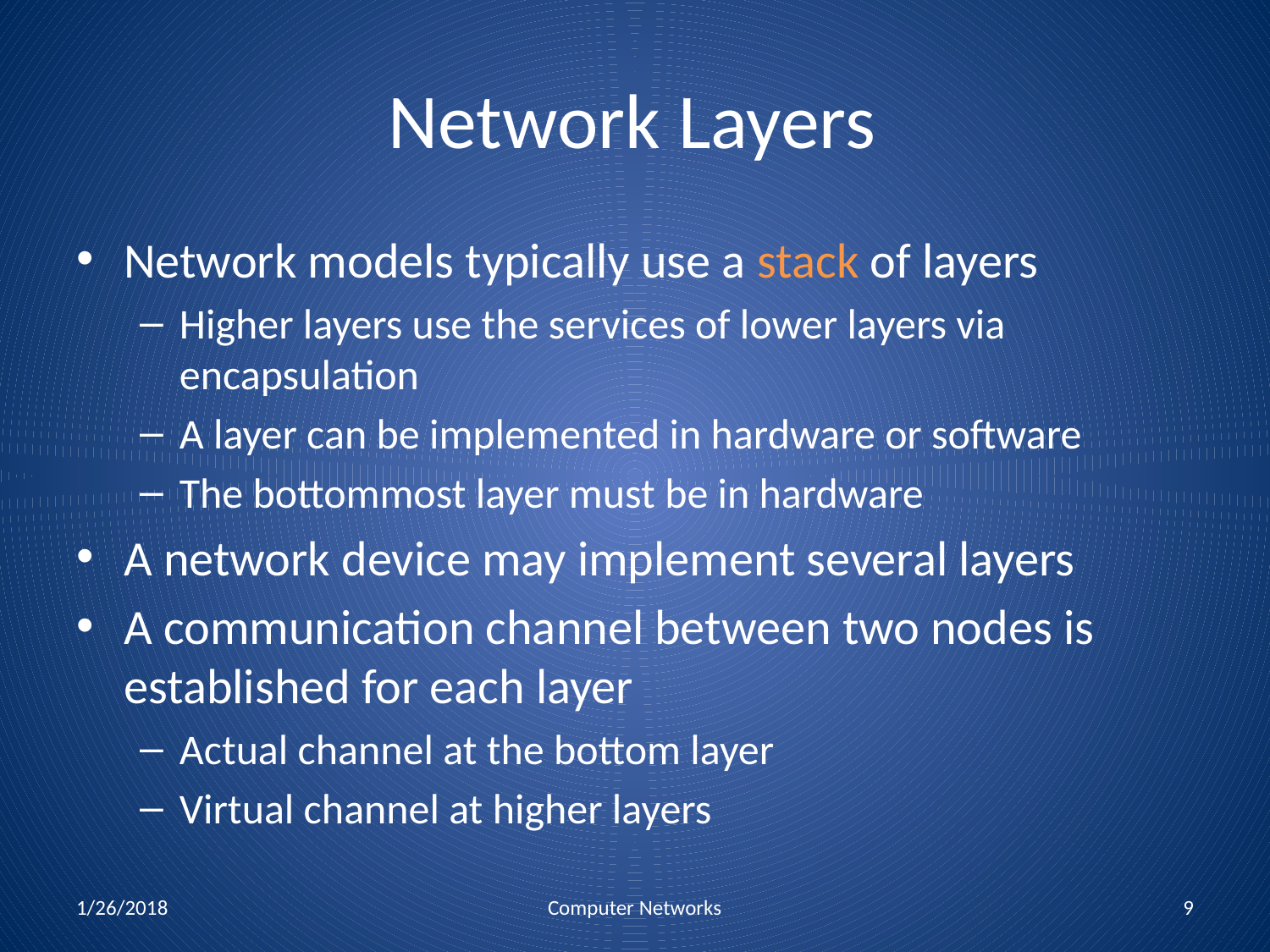

# Network Layers
Network models typically use a stack of layers
Higher layers use the services of lower layers via encapsulation
A layer can be implemented in hardware or software
The bottommost layer must be in hardware
A network device may implement several layers
A communication channel between two nodes is established for each layer
Actual channel at the bottom layer
Virtual channel at higher layers
1/26/2018
Computer Networks
9